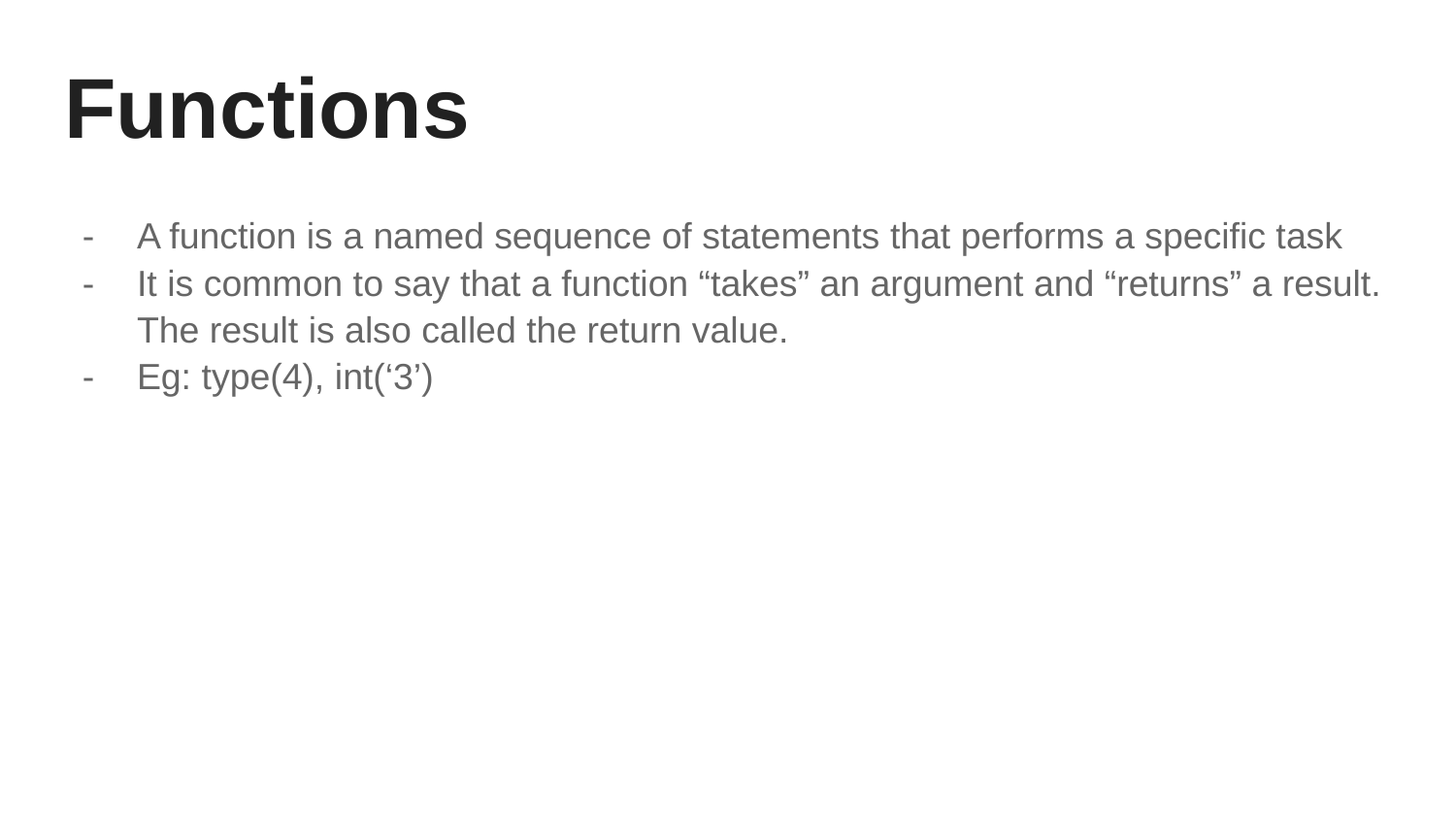

# Functions
A function is a named sequence of statements that performs a specific task
It is common to say that a function “takes” an argument and “returns” a result. The result is also called the return value.
Eg: type(4), int(‘3’)